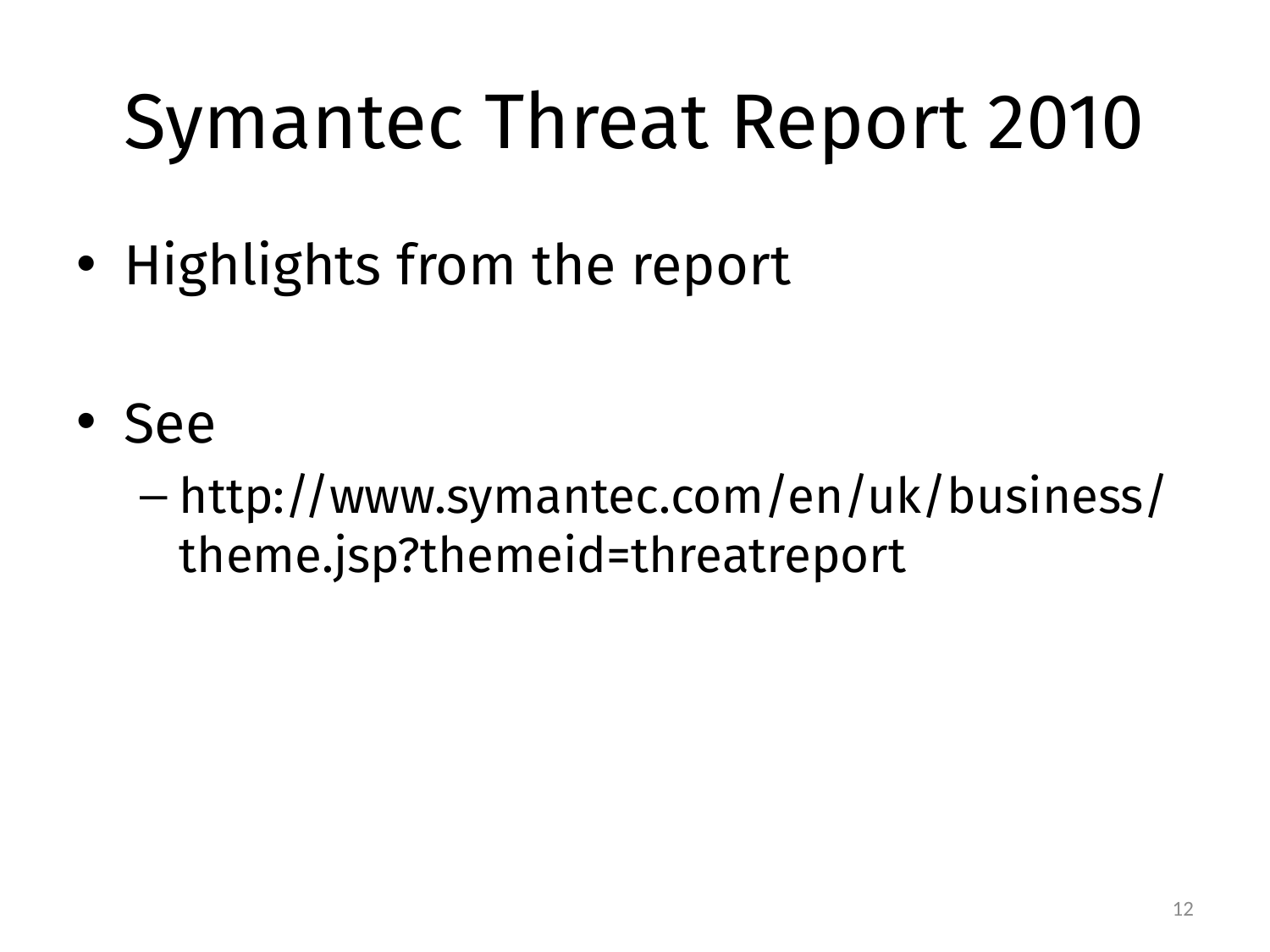

# Symantec Threat Report 2010
Highlights from the report

See
http://www.symantec.com/en/uk/business/theme.jsp?themeid=threatreport

12